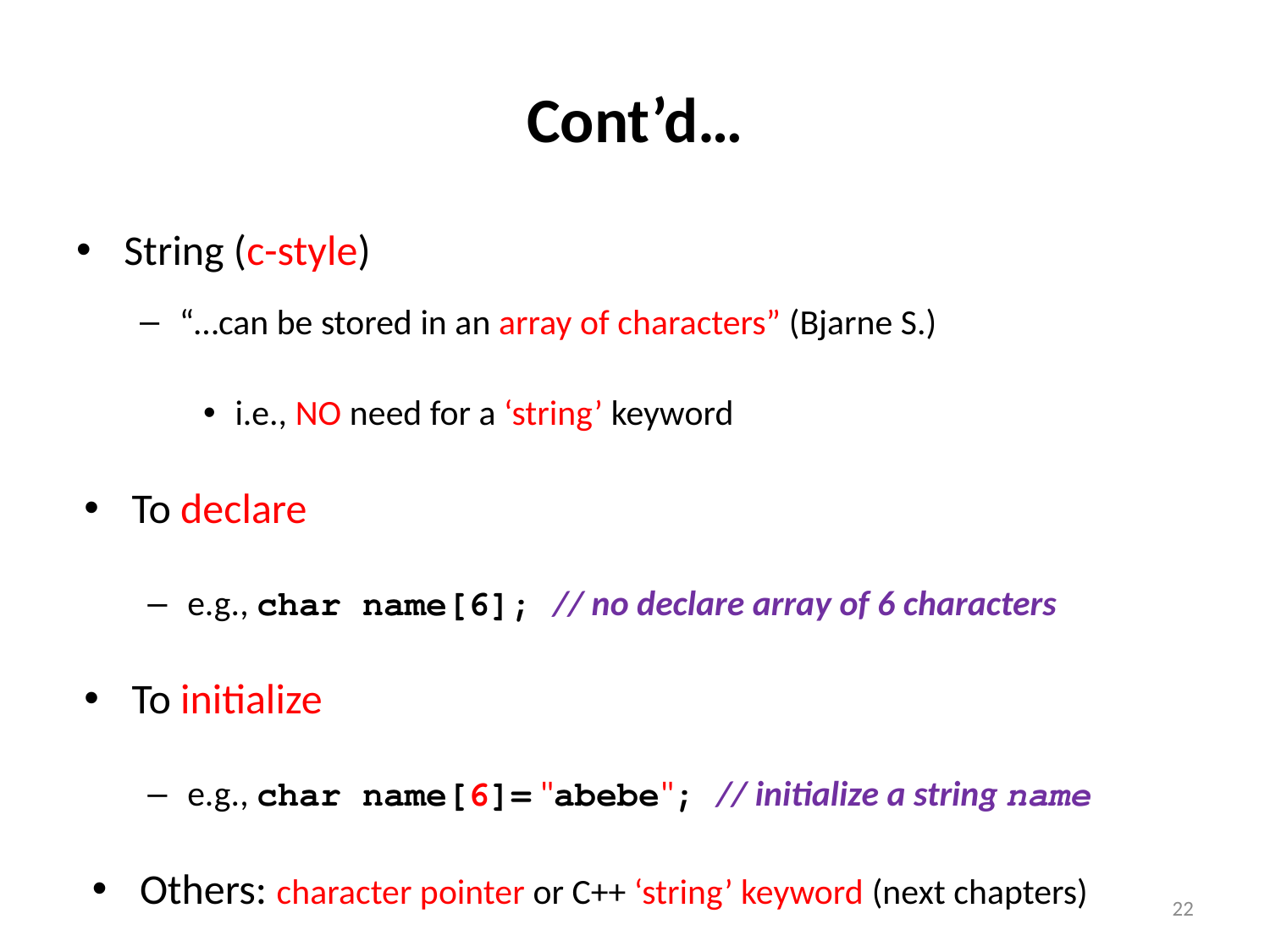

# Cont’d…
String (c-style)

“…can be stored in an array of characters” (Bjarne S.)

i.e., NO need for a ‘string’ keyword

To declare

e.g., char name[6]; // no declare array of 6 characters

To initialize

e.g., char name[6]= "abebe"; // initialize a string name

Others: character pointer or C++ ‘string’ keyword (next chapters)
22